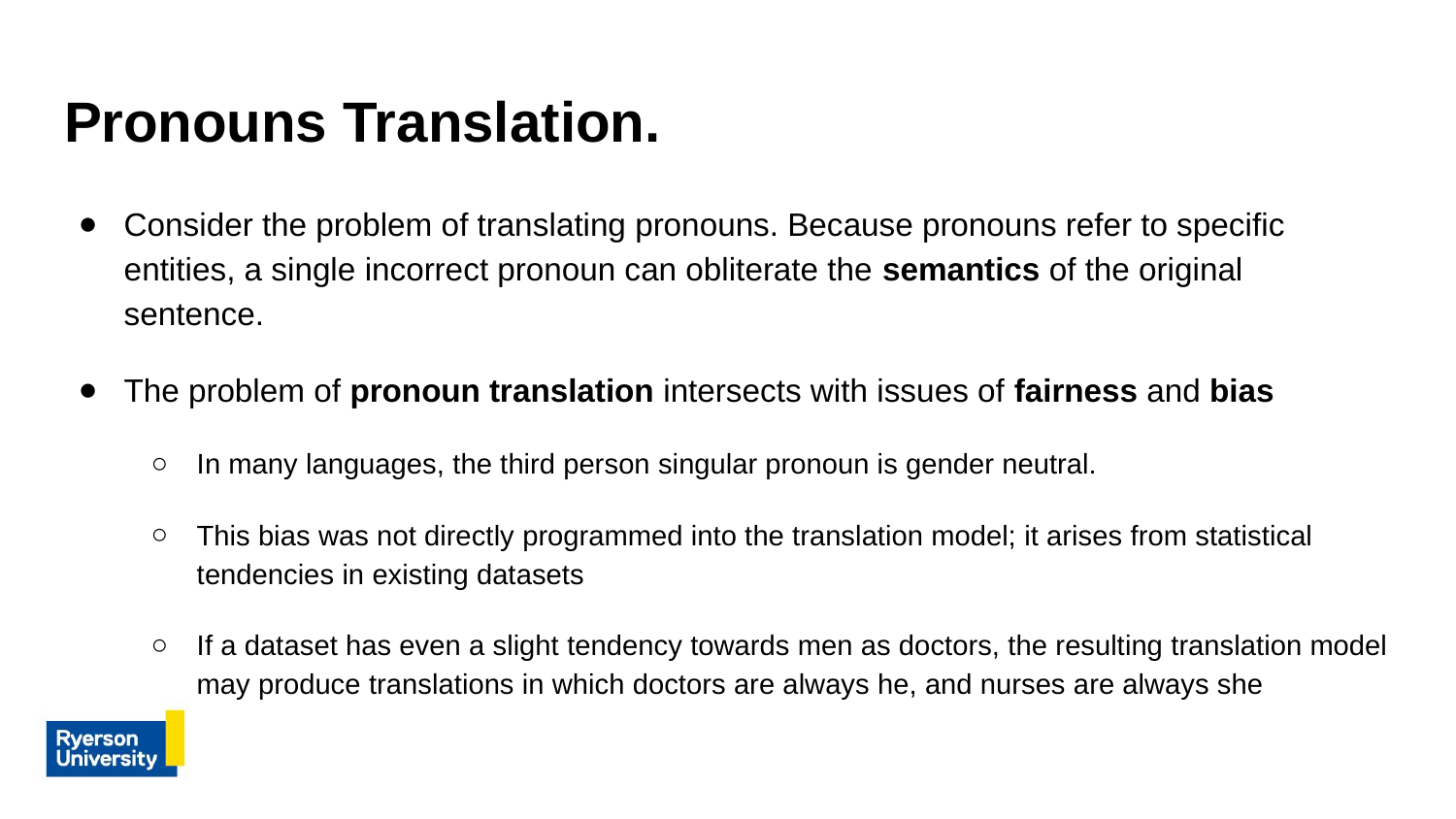

# Pronouns Translation.
Consider the problem of translating pronouns. Because pronouns refer to specific entities, a single incorrect pronoun can obliterate the semantics of the original sentence.
The problem of pronoun translation intersects with issues of fairness and bias
In many languages, the third person singular pronoun is gender neutral.
This bias was not directly programmed into the translation model; it arises from statistical tendencies in existing datasets
If a dataset has even a slight tendency towards men as doctors, the resulting translation model may produce translations in which doctors are always he, and nurses are always she